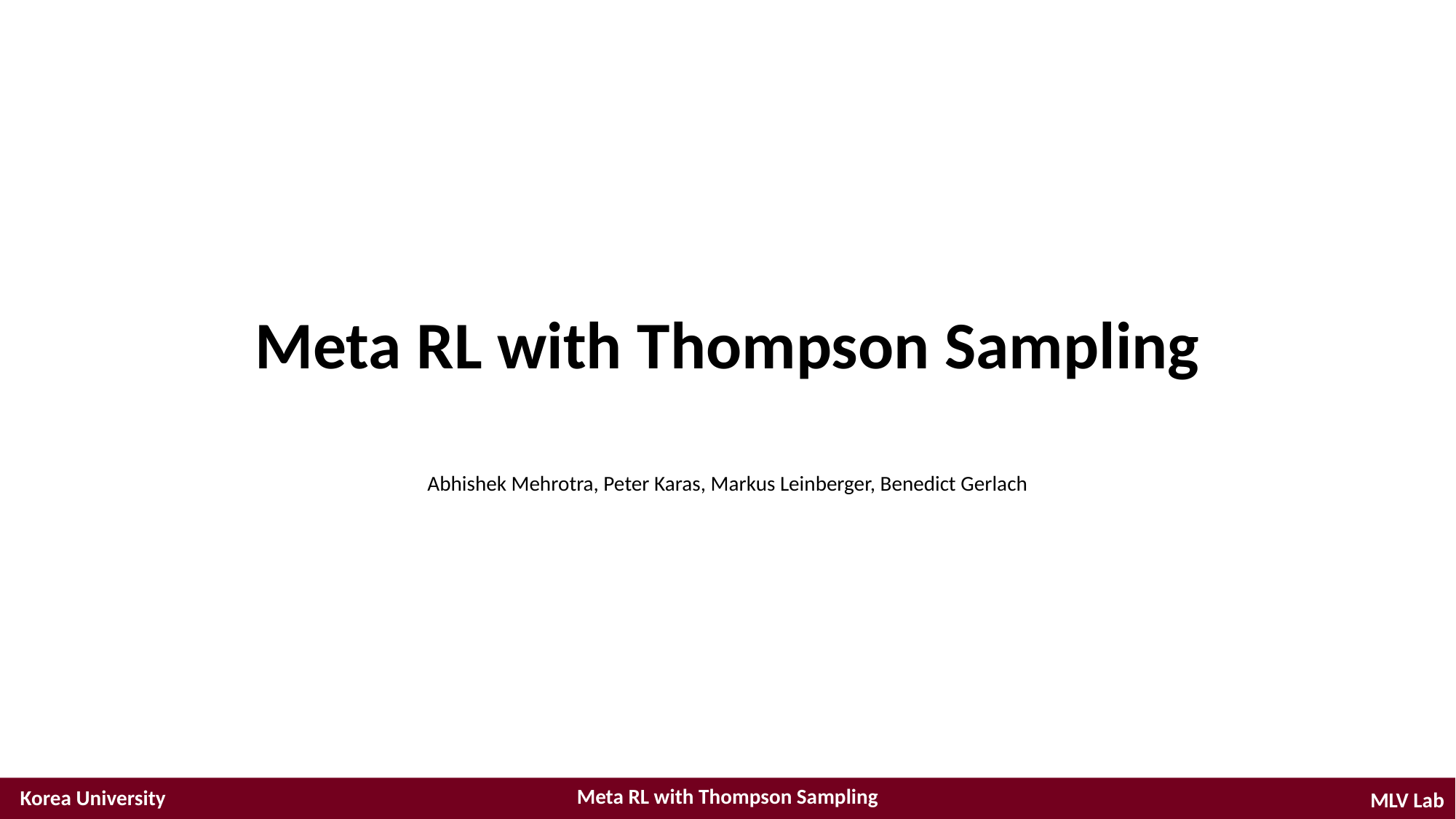

# Meta RL with Thompson Sampling
Abhishek Mehrotra, Peter Karas, Markus Leinberger, Benedict Gerlach